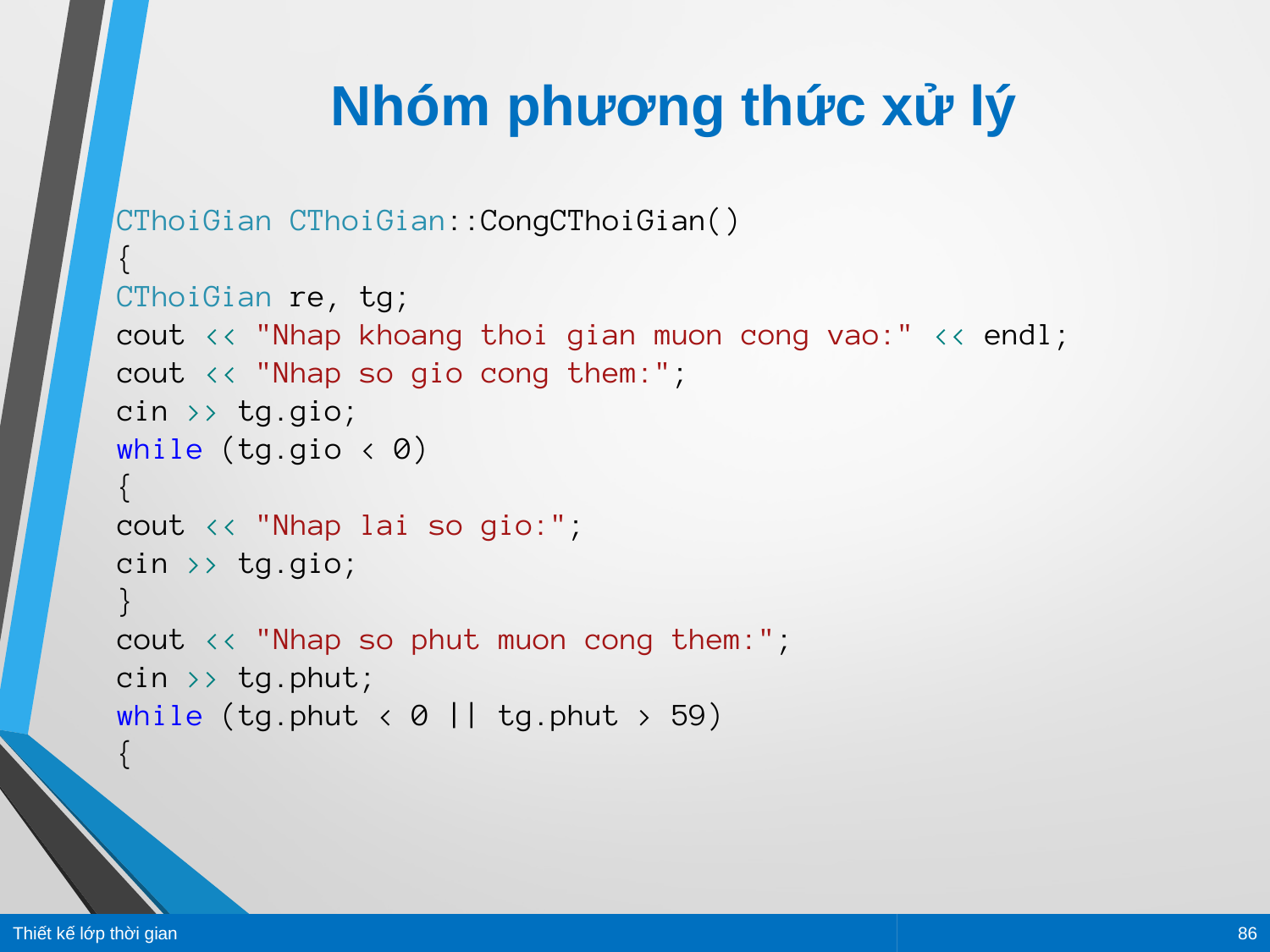

Nhóm phương thức xử lý
CThoiGian CThoiGian::CongCThoiGian()
{
CThoiGian re, tg;
cout << "Nhap khoang thoi gian muon cong vao:" << endl;
cout << "Nhap so gio cong them:";
cin >> tg.gio;
while (tg.gio < 0)
{
cout << "Nhap lai so gio:";
cin >> tg.gio;
}
cout << "Nhap so phut muon cong them:";
cin >> tg.phut;
while (tg.phut < 0 || tg.phut > 59)
{
Thiết kế lớp thời gian
86